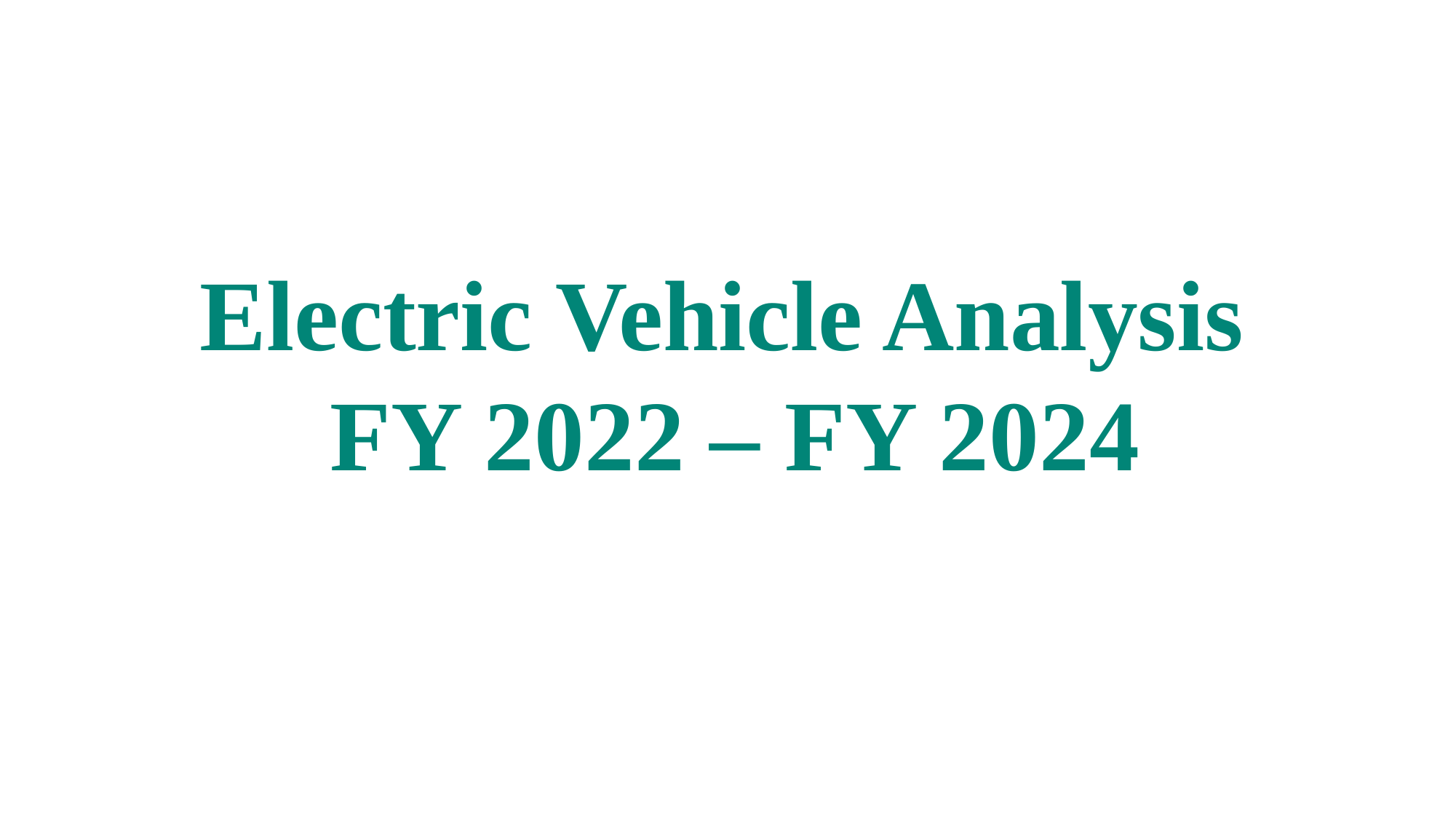

Electric Vehicle Analysis
FY 2022 – FY 2024